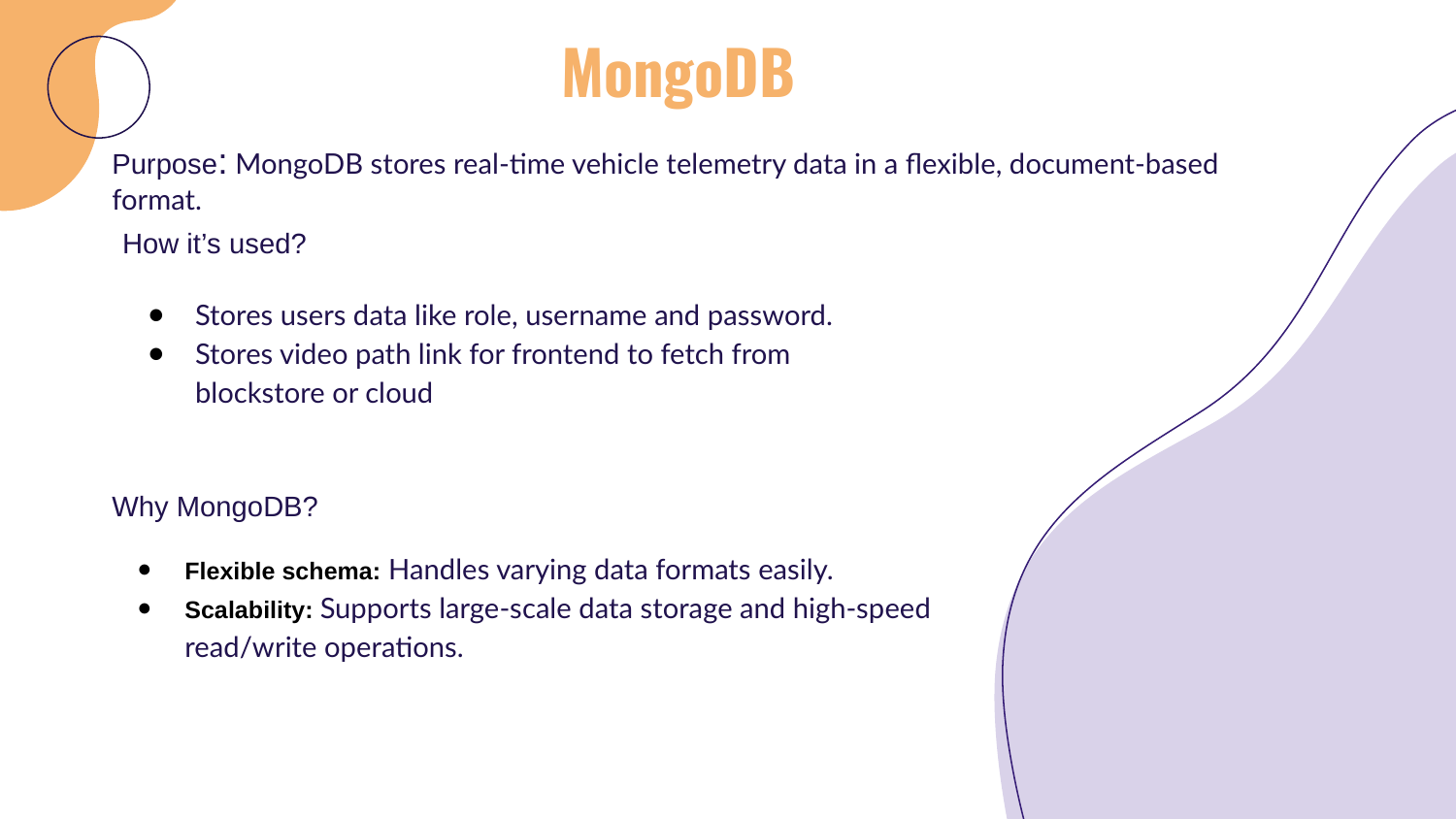

# MongoDB

Purpose: MongoDB stores real-time vehicle telemetry data in a flexible, document-based format.
How it’s used?
Stores users data like role, username and password.
Stores video path link for frontend to fetch from blockstore or cloud

Why MongoDB?
Flexible schema: Handles varying data formats easily.
Scalability: Supports large-scale data storage and high-speed read/write operations.